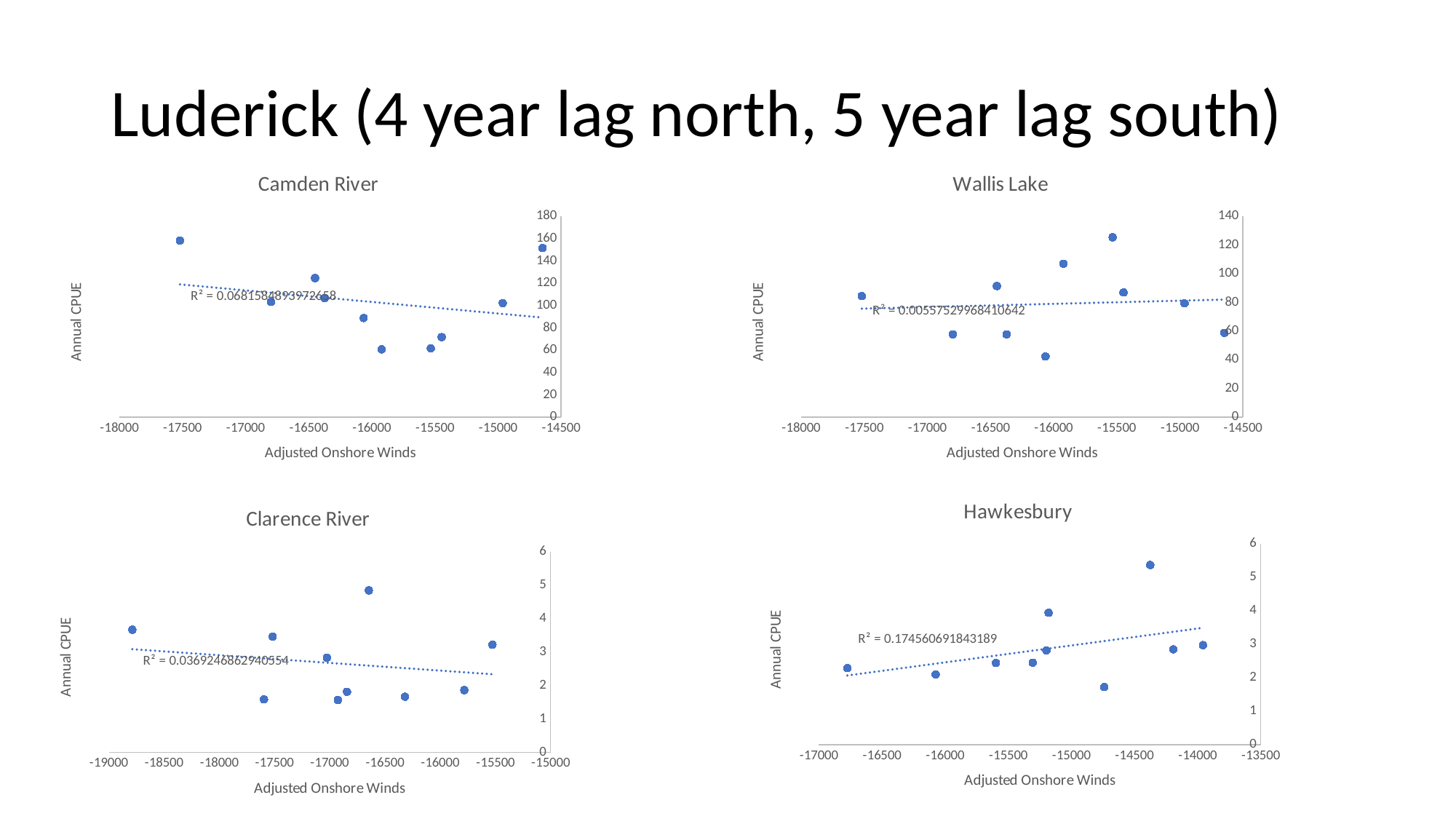

# Luderick (4 year lag north, 5 year lag south)

### Chart: Camden River

| Category |  |
|---|---|

### Chart: Wallis Lake

| Category |  |
|---|---|

### Chart: Hawkesbury

| Category |  |
|---|---|

### Chart: Clarence River

| Category |  |
|---|---|